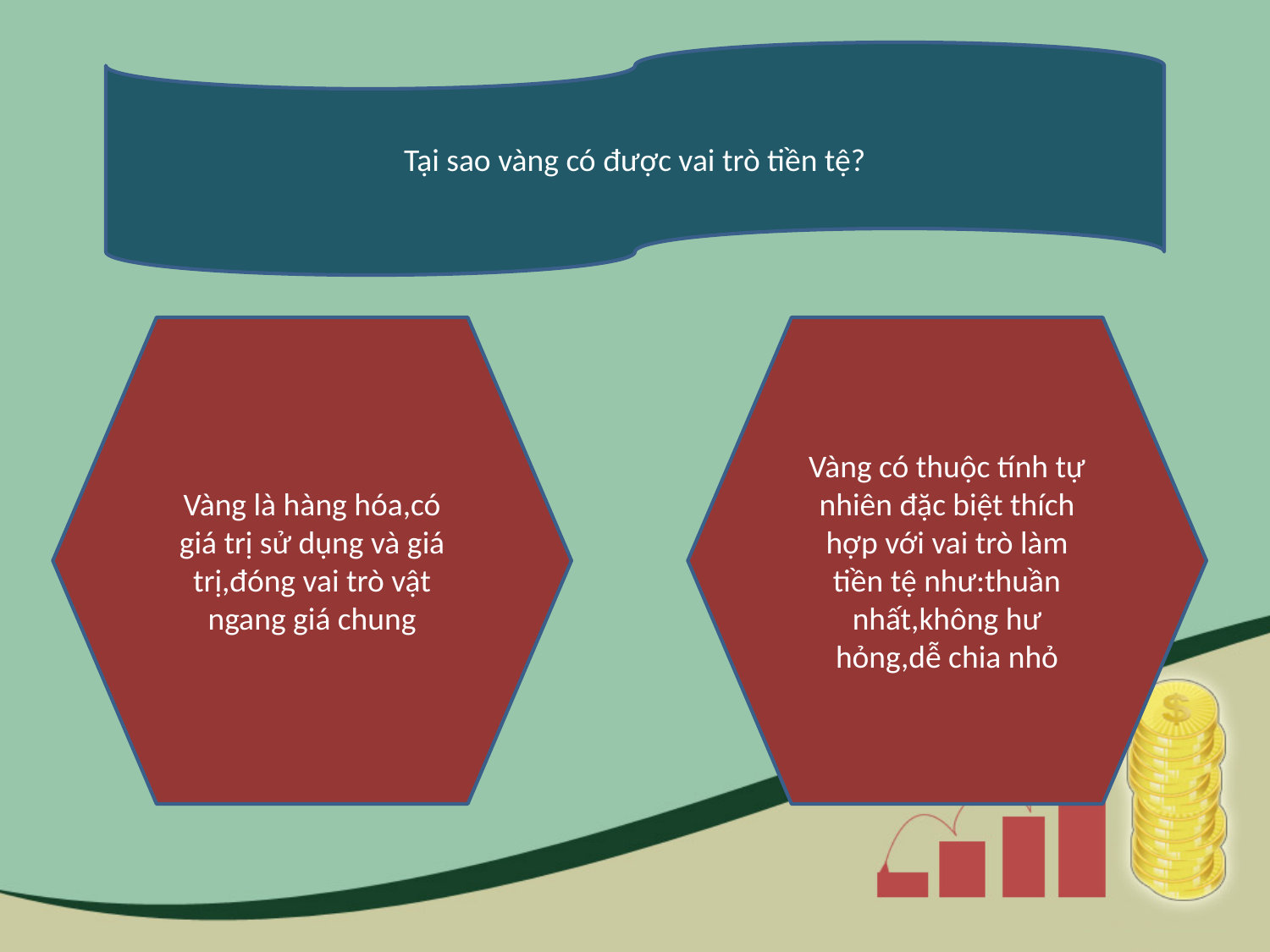

Tại sao vàng có được vai trò tiền tệ?
Vàng là hàng hóa,có giá trị sử dụng và giá trị,đóng vai trò vật ngang giá chung
Vàng có thuộc tính tự nhiên đặc biệt thích hợp với vai trò làm tiền tệ như:thuần nhất,không hư hỏng,dễ chia nhỏ